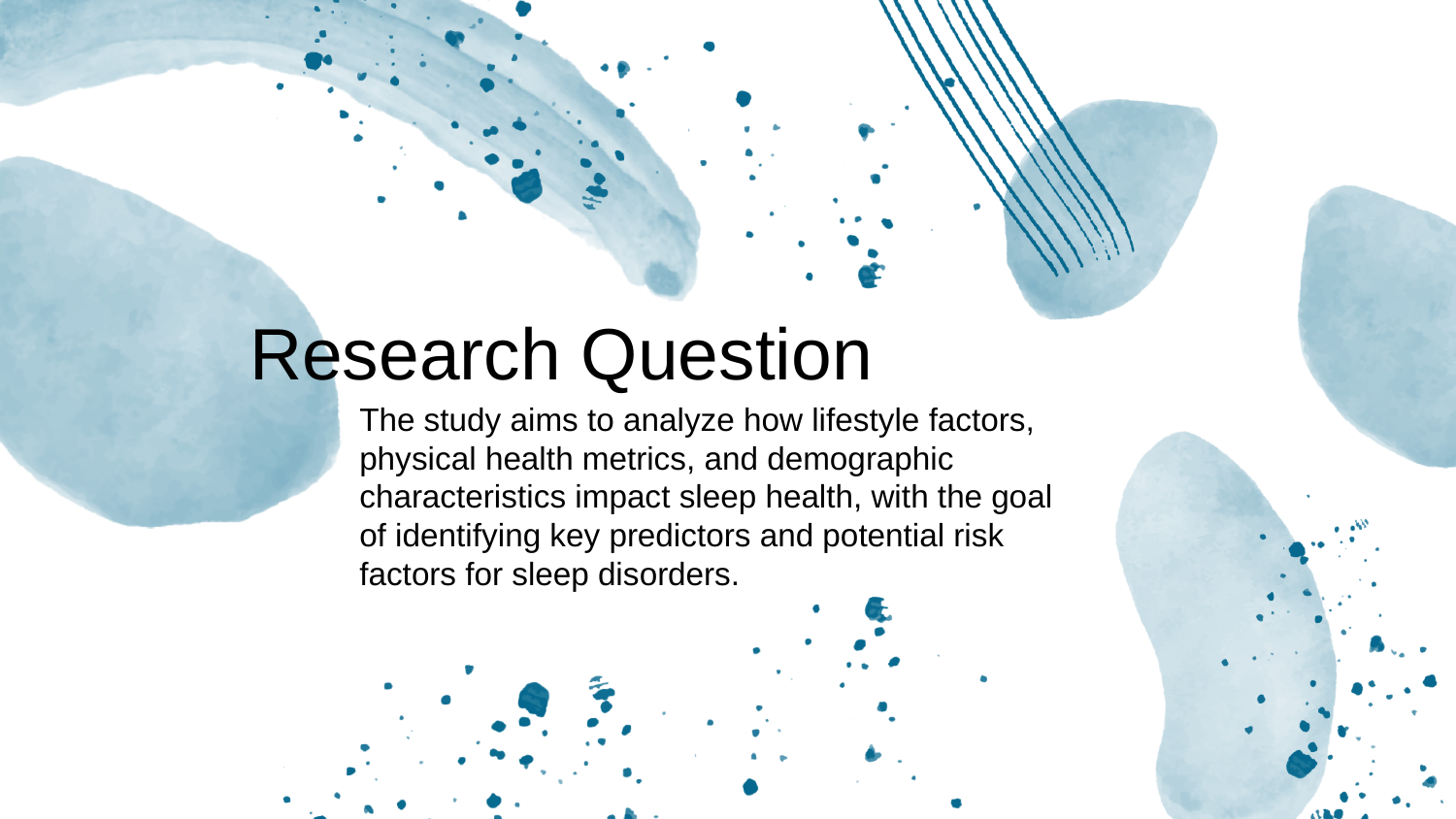

# Research Question
The study aims to analyze how lifestyle factors, physical health metrics, and demographic characteristics impact sleep health, with the goal of identifying key predictors and potential risk factors for sleep disorders.